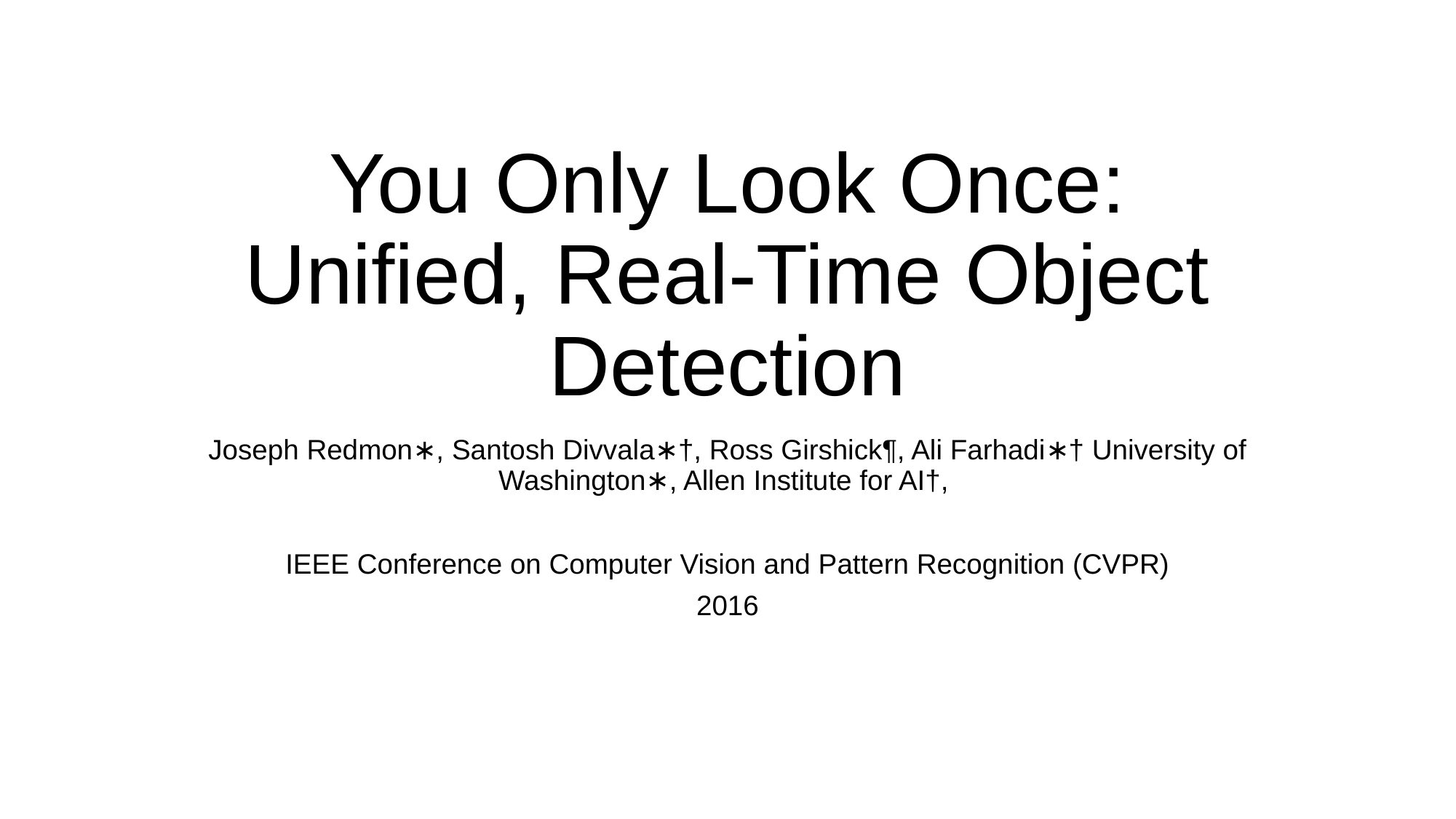

# You Only Look Once: Uniﬁed, Real-Time Object Detection
Joseph Redmon∗, Santosh Divvala∗†, Ross Girshick¶, Ali Farhadi∗† University of Washington∗, Allen Institute for AI†,

IEEE Conference on Computer Vision and Pattern Recognition (CVPR)
2016